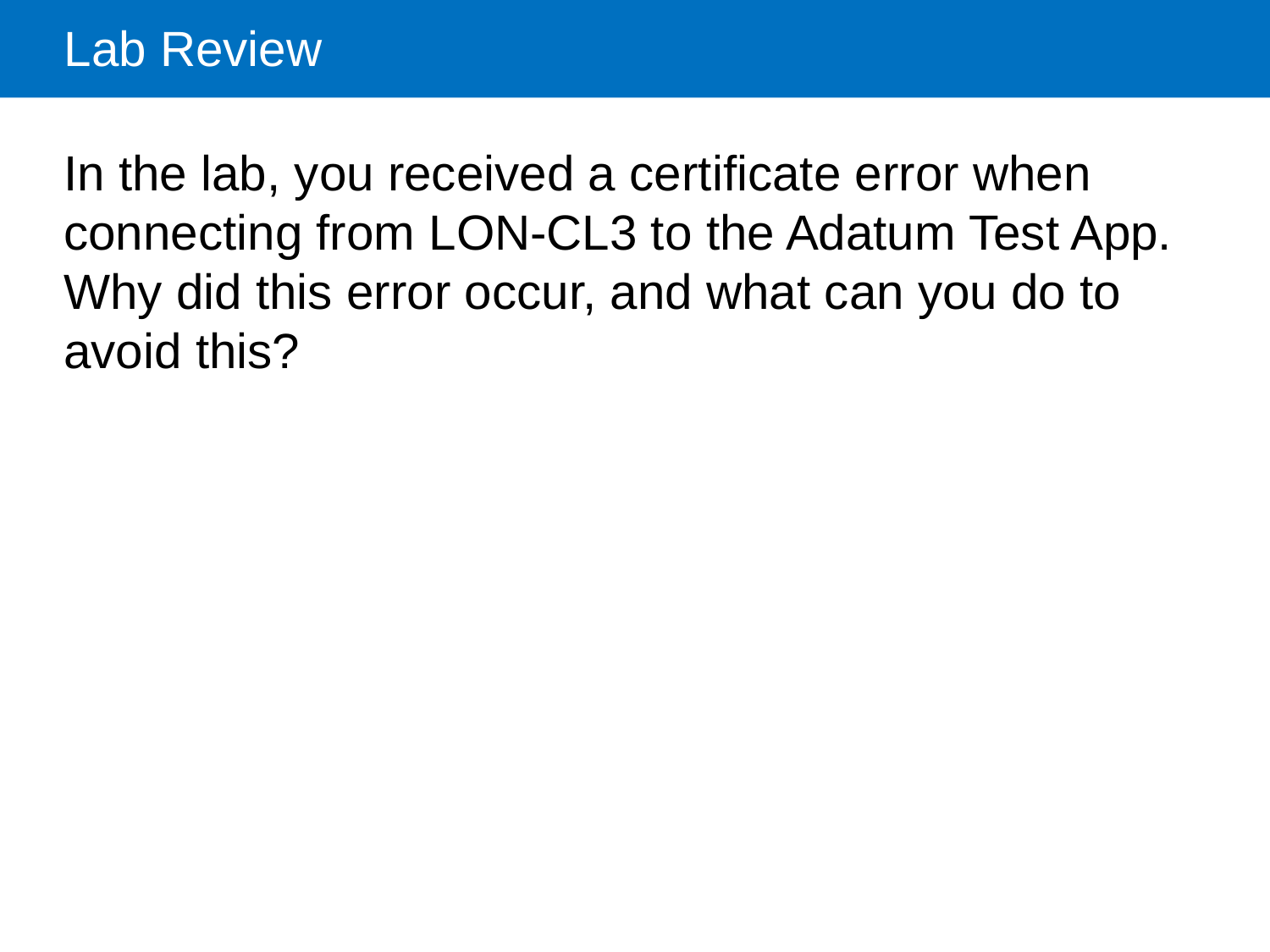

# Lab Review
In the lab, you received a certificate error when connecting from LON-CL3 to the Adatum Test App. Why did this error occur, and what can you do to avoid this?